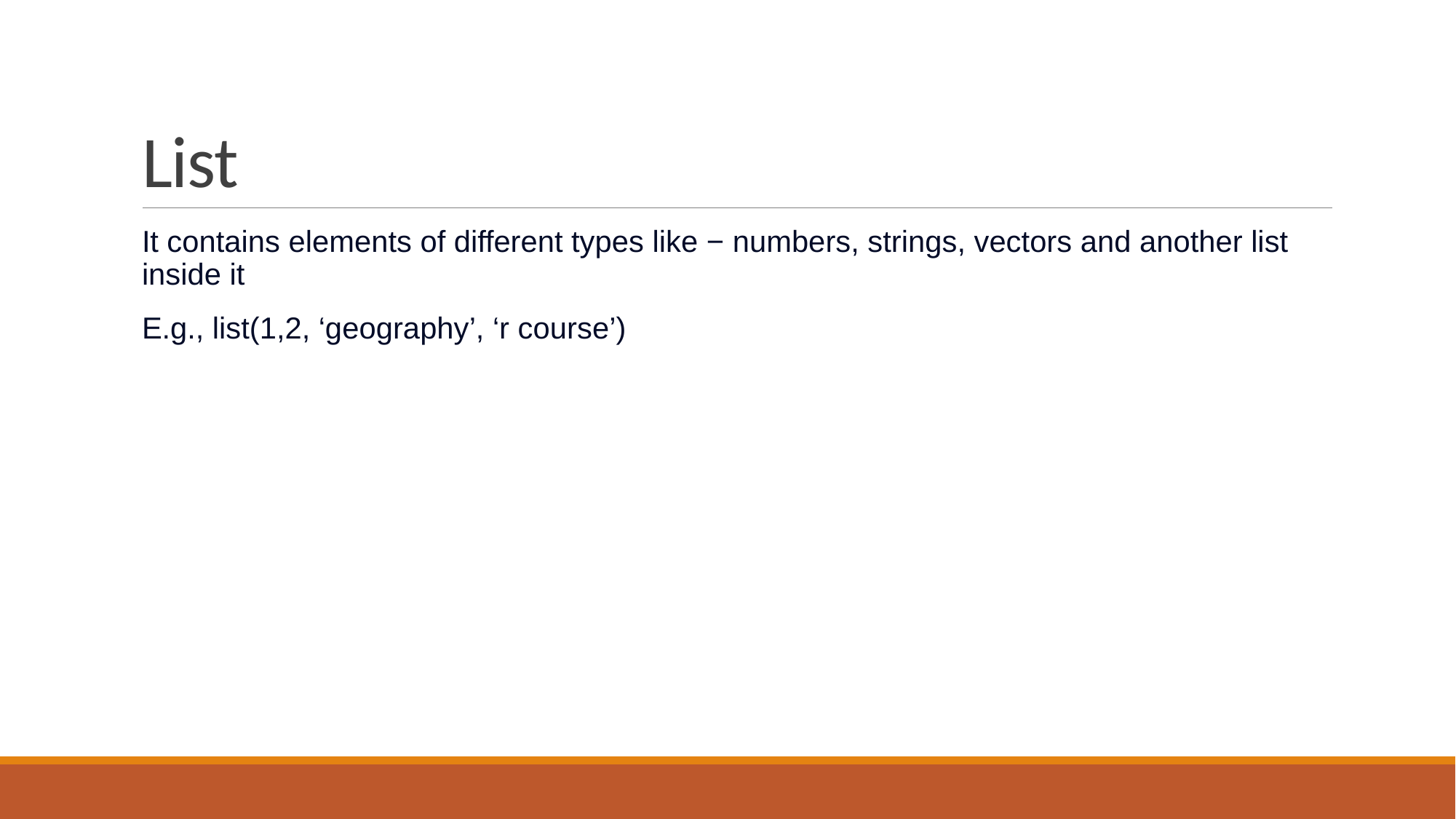

# List
It contains elements of different types like − numbers, strings, vectors and another list inside it
E.g., list(1,2, ‘geography’, ‘r course’)